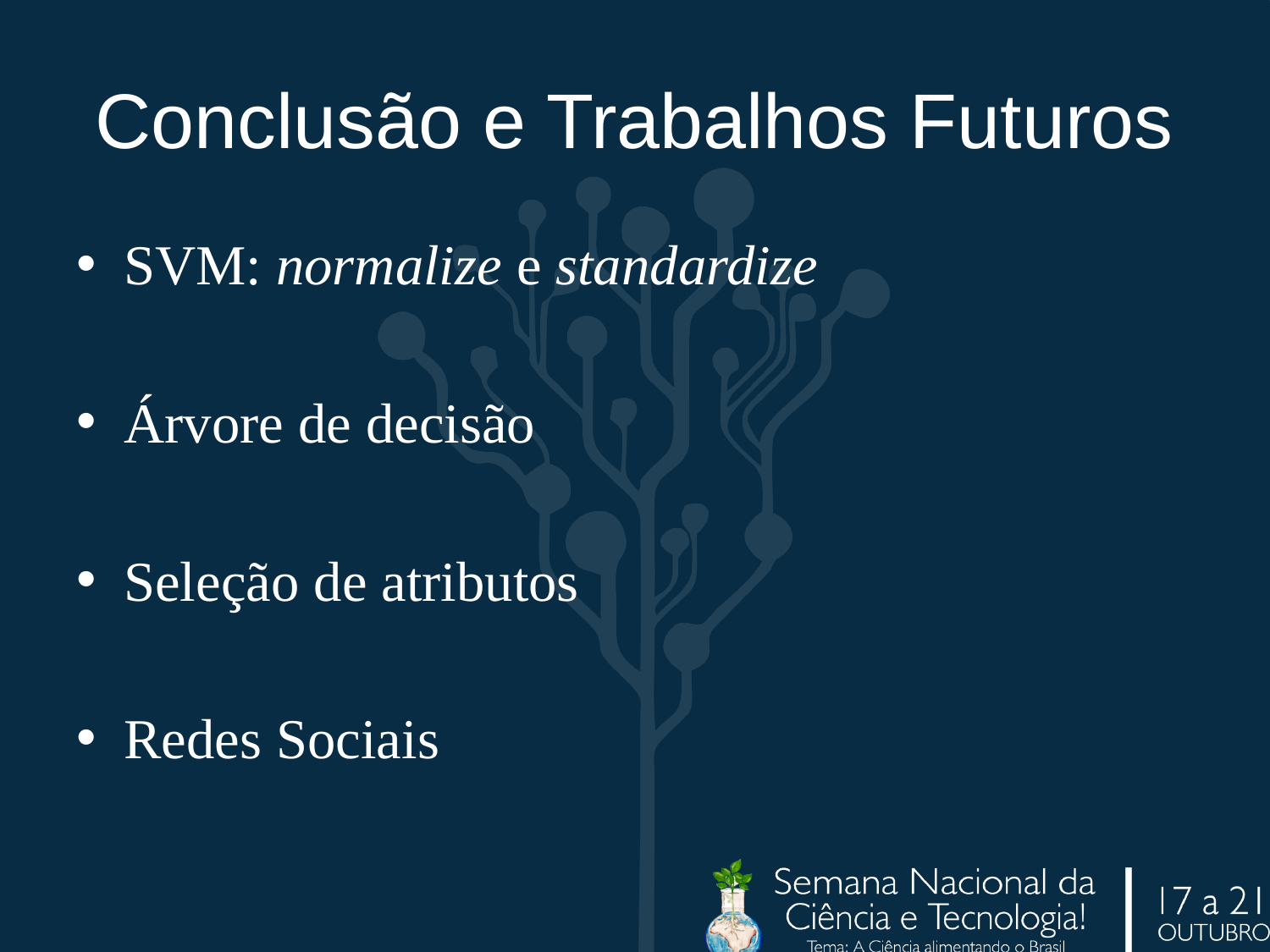

# Conclusão e Trabalhos Futuros
SVM: normalize e standardize

Árvore de decisão

Seleção de atributos

Redes Sociais